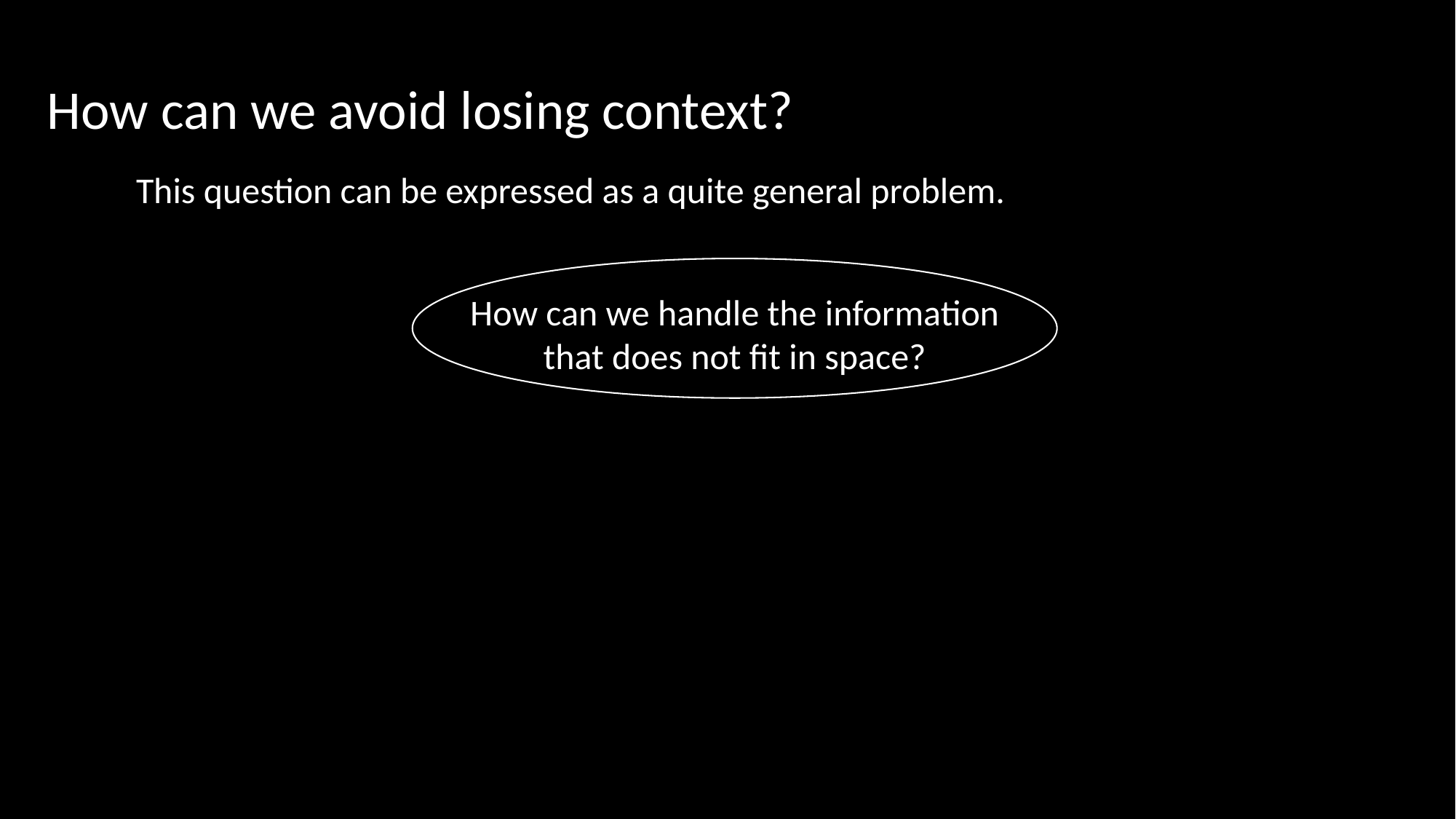

How can we avoid losing context?
This question can be expressed as a quite general problem.

How can we handle the information that does not fit in space?